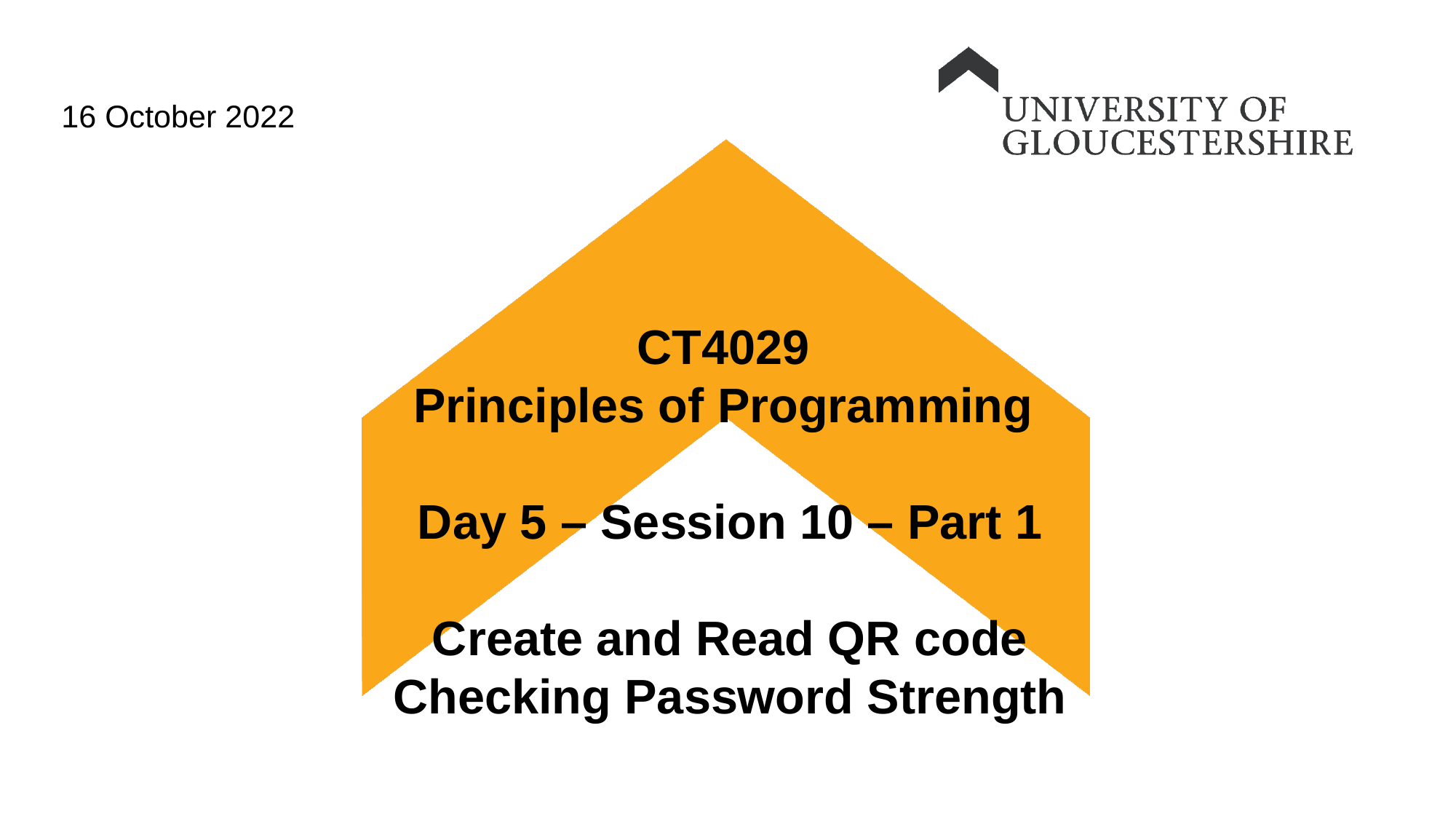

16 October 2022
# CT4029 Principles of Programming Day 5 – Session 10 – Part 1 Create and Read QR code Checking Password Strength